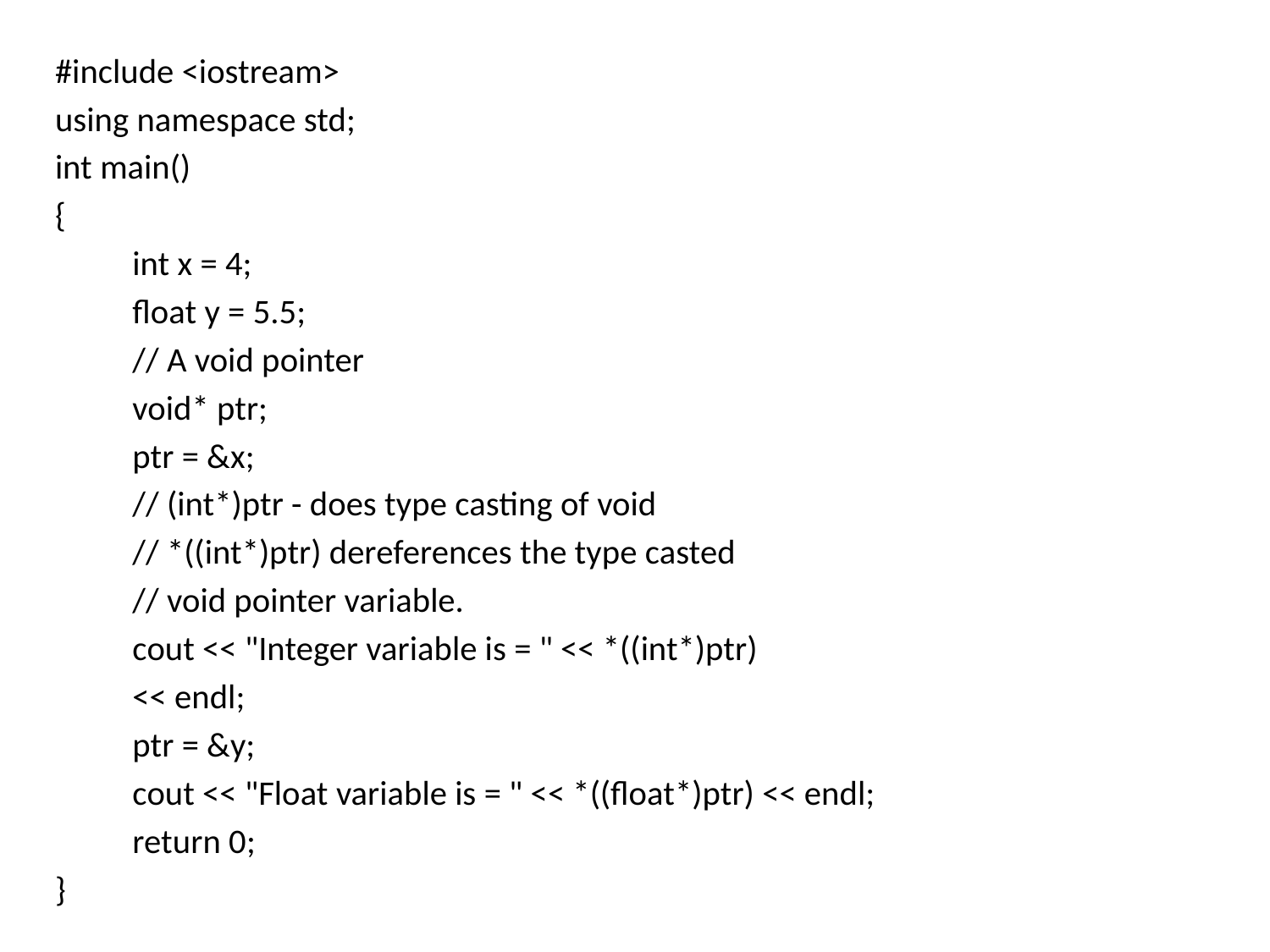

#include <iostream>
using namespace std;
int main()
{
	int x = 4;
	float y = 5.5;
	// A void pointer
	void* ptr;
	ptr = &x;
	// (int*)ptr - does type casting of void
	// *((int*)ptr) dereferences the type casted
	// void pointer variable.
	cout << "Integer variable is = " << *((int*)ptr)
		<< endl;
	ptr = &y;
	cout << "Float variable is = " << *((float*)ptr) << endl;
	return 0;
}